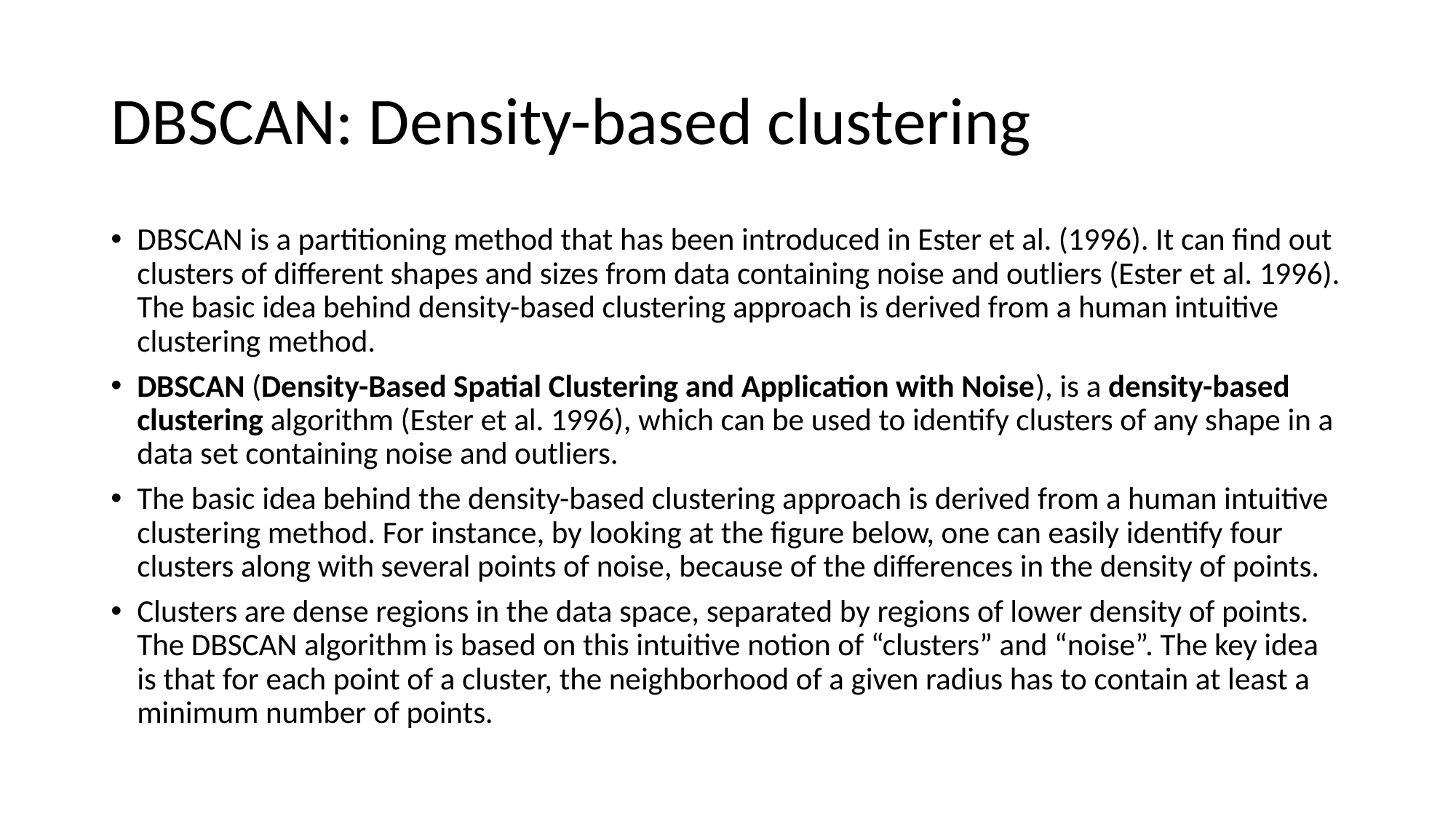

# DBSCAN: Density-based clustering
DBSCAN is a partitioning method that has been introduced in Ester et al. (1996). It can find out clusters of different shapes and sizes from data containing noise and outliers (Ester et al. 1996). The basic idea behind density-based clustering approach is derived from a human intuitive clustering method.
DBSCAN (Density-Based Spatial Clustering and Application with Noise), is a density-based clustering algorithm (Ester et al. 1996), which can be used to identify clusters of any shape in a data set containing noise and outliers.
The basic idea behind the density-based clustering approach is derived from a human intuitive clustering method. For instance, by looking at the figure below, one can easily identify four clusters along with several points of noise, because of the differences in the density of points.
Clusters are dense regions in the data space, separated by regions of lower density of points. The DBSCAN algorithm is based on this intuitive notion of “clusters” and “noise”. The key idea is that for each point of a cluster, the neighborhood of a given radius has to contain at least a minimum number of points.